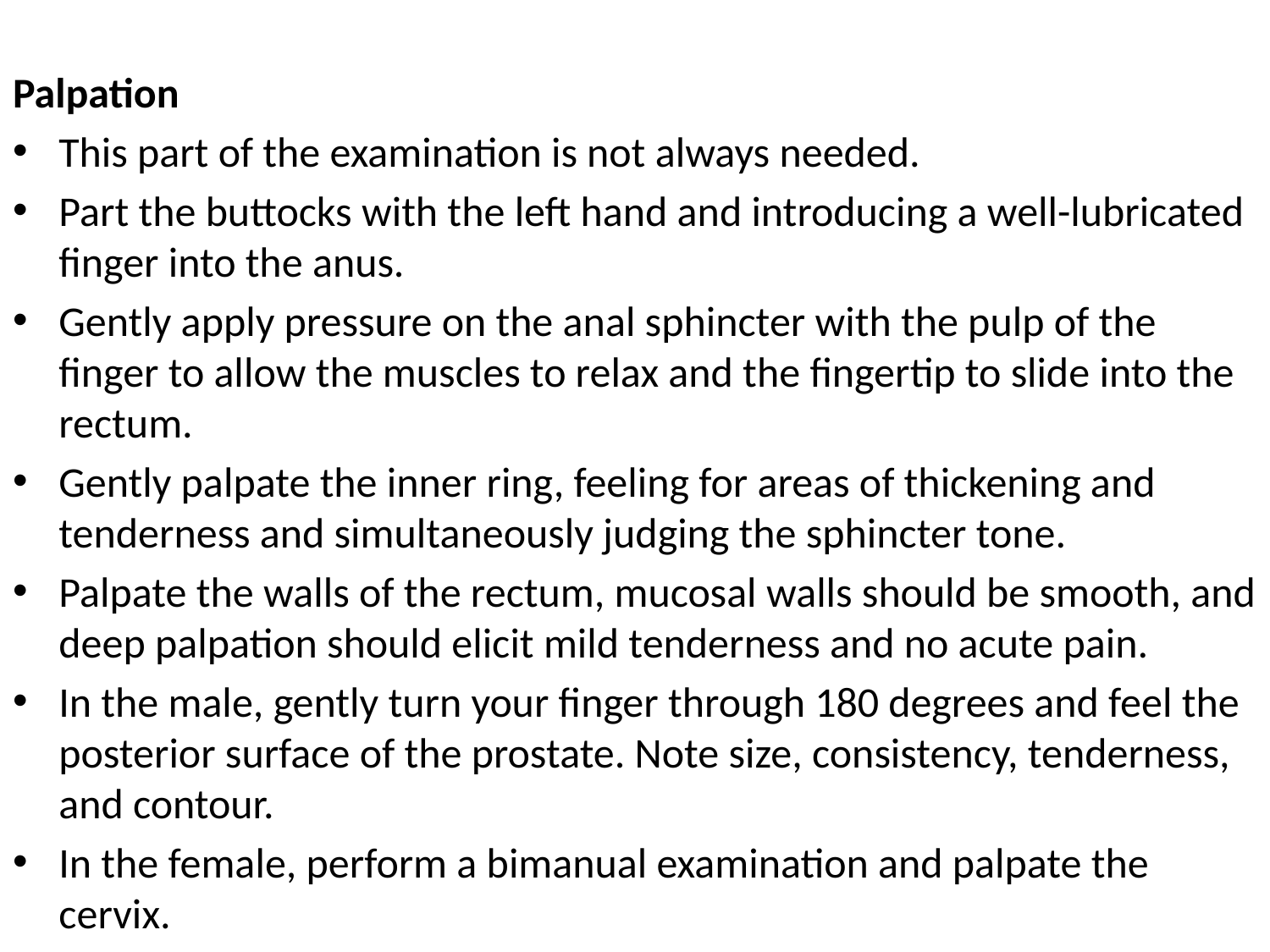

Palpation
This part of the examination is not always needed.
Part the buttocks with the left hand and introducing a well-lubricated finger into the anus.
Gently apply pressure on the anal sphincter with the pulp of the finger to allow the muscles to relax and the fingertip to slide into the rectum.
Gently palpate the inner ring, feeling for areas of thickening and tenderness and simultaneously judging the sphincter tone.
Palpate the walls of the rectum, mucosal walls should be smooth, and deep palpation should elicit mild tenderness and no acute pain.
In the male, gently turn your finger through 180 degrees and feel the posterior surface of the prostate. Note size, consistency, tenderness, and contour.
In the female, perform a bimanual examination and palpate the cervix.